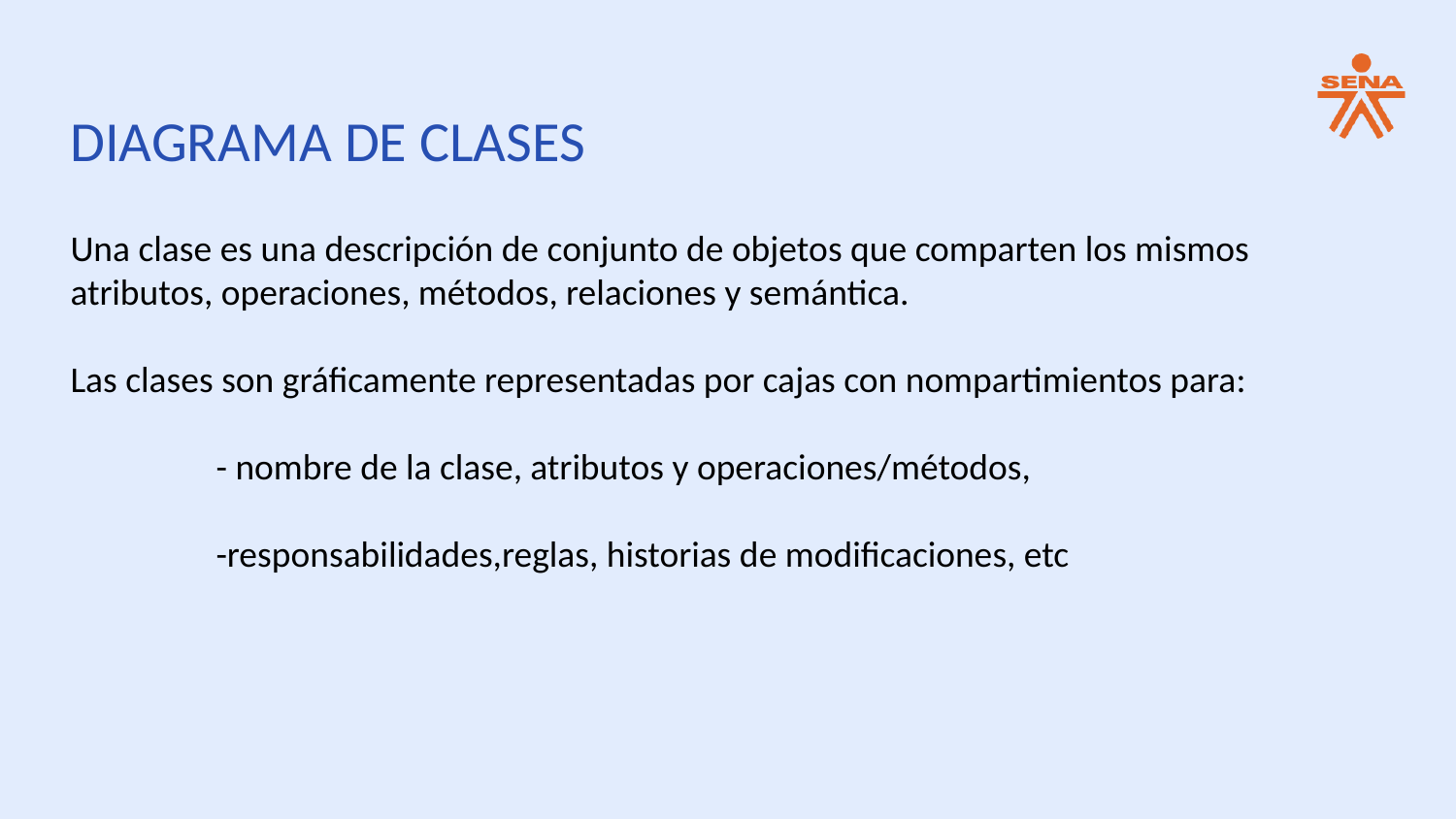

DIAGRAMA DE CLASES
Una clase es una descripción de conjunto de objetos que comparten los mismos atributos, operaciones, métodos, relaciones y semántica.

Las clases son gráficamente representadas por cajas con nompartimientos para:

	- nombre de la clase, atributos y operaciones/métodos,

	-responsabilidades,reglas, historias de modificaciones, etc